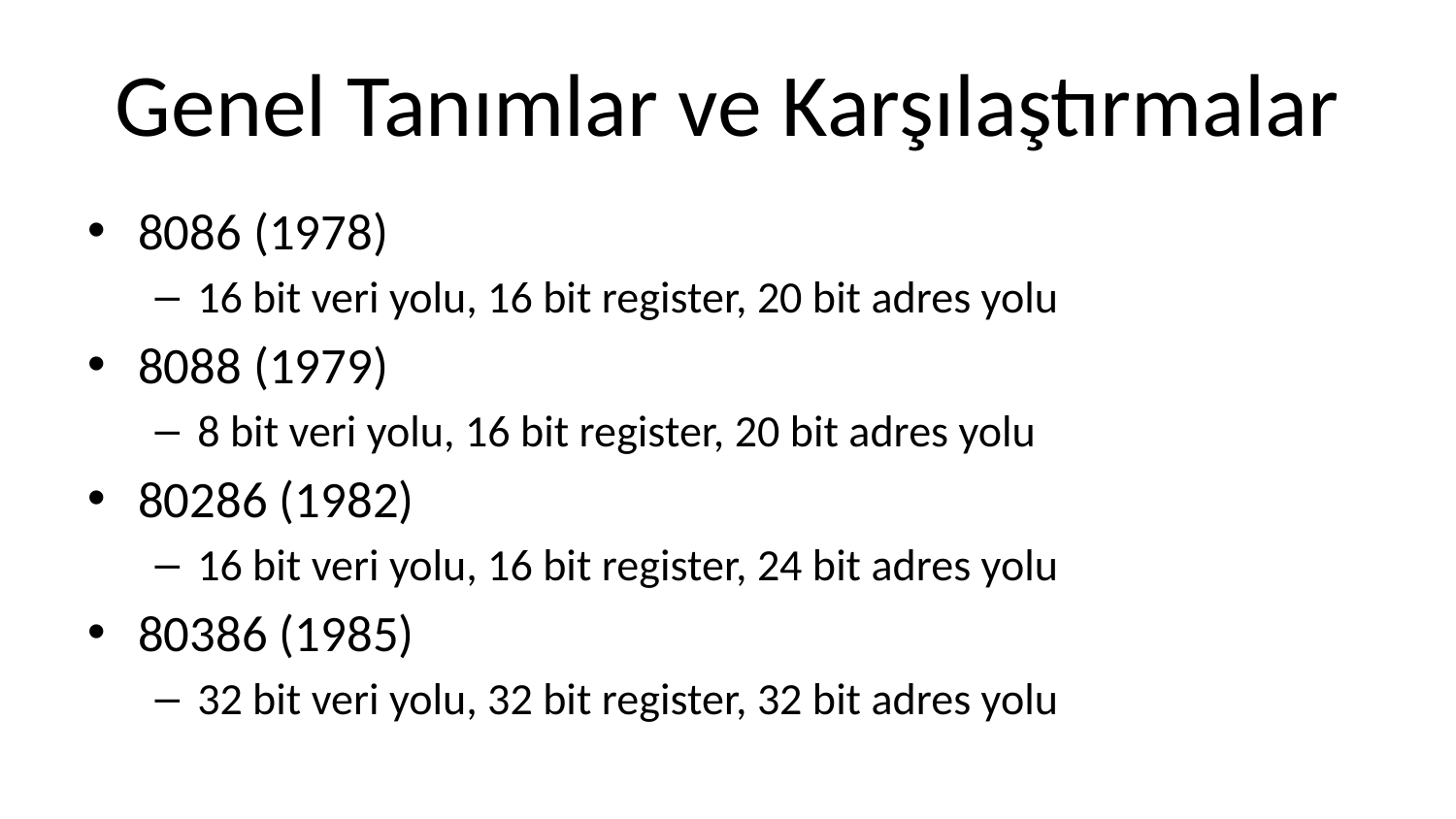

# Genel Tanımlar ve Karşılaştırmalar
8086 (1978)
16 bit veri yolu, 16 bit register, 20 bit adres yolu
8088 (1979)
8 bit veri yolu, 16 bit register, 20 bit adres yolu
80286 (1982)
16 bit veri yolu, 16 bit register, 24 bit adres yolu
80386 (1985)
32 bit veri yolu, 32 bit register, 32 bit adres yolu